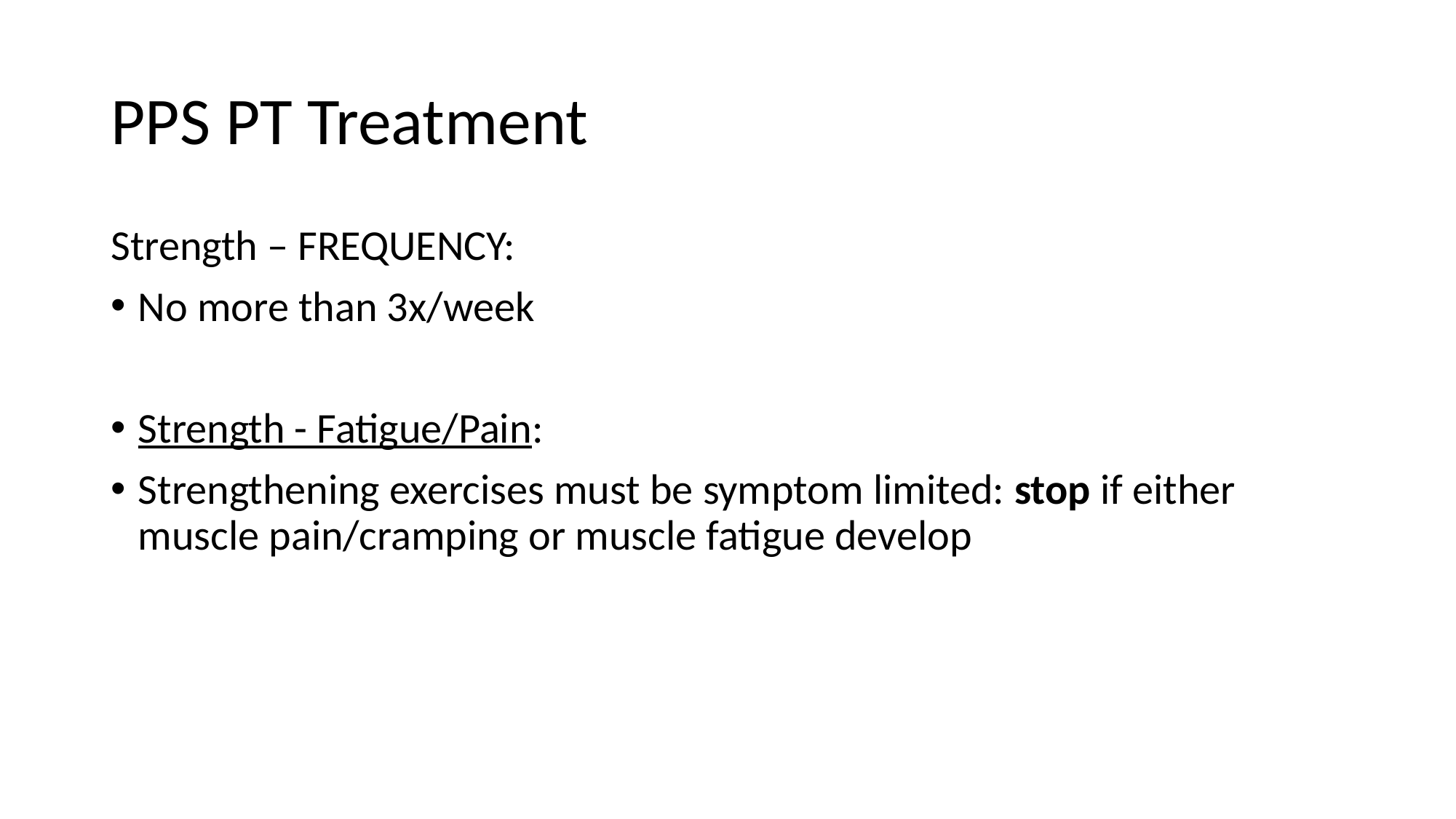

# PPS PT Treatment
Strength – FREQUENCY:
No more than 3x/week

Strength - Fatigue/Pain:
Strengthening exercises must be symptom limited: stop if either muscle pain/cramping or muscle fatigue develop